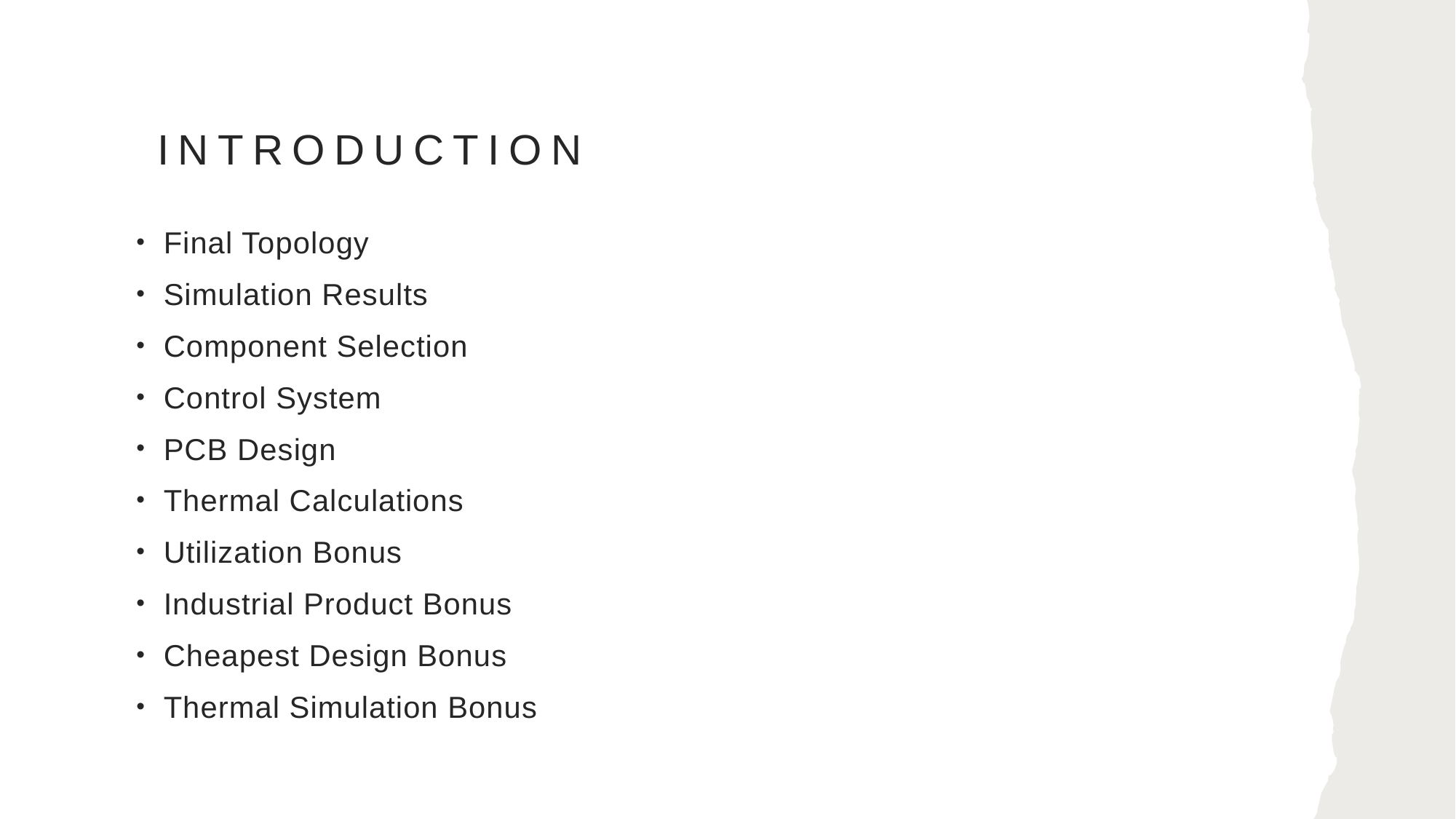

# ıntroductıon
Final Topology
Simulation Results
Component Selection
Control System
PCB Design
Thermal Calculations
Utilization Bonus
Industrial Product Bonus
Cheapest Design Bonus
Thermal Simulation Bonus